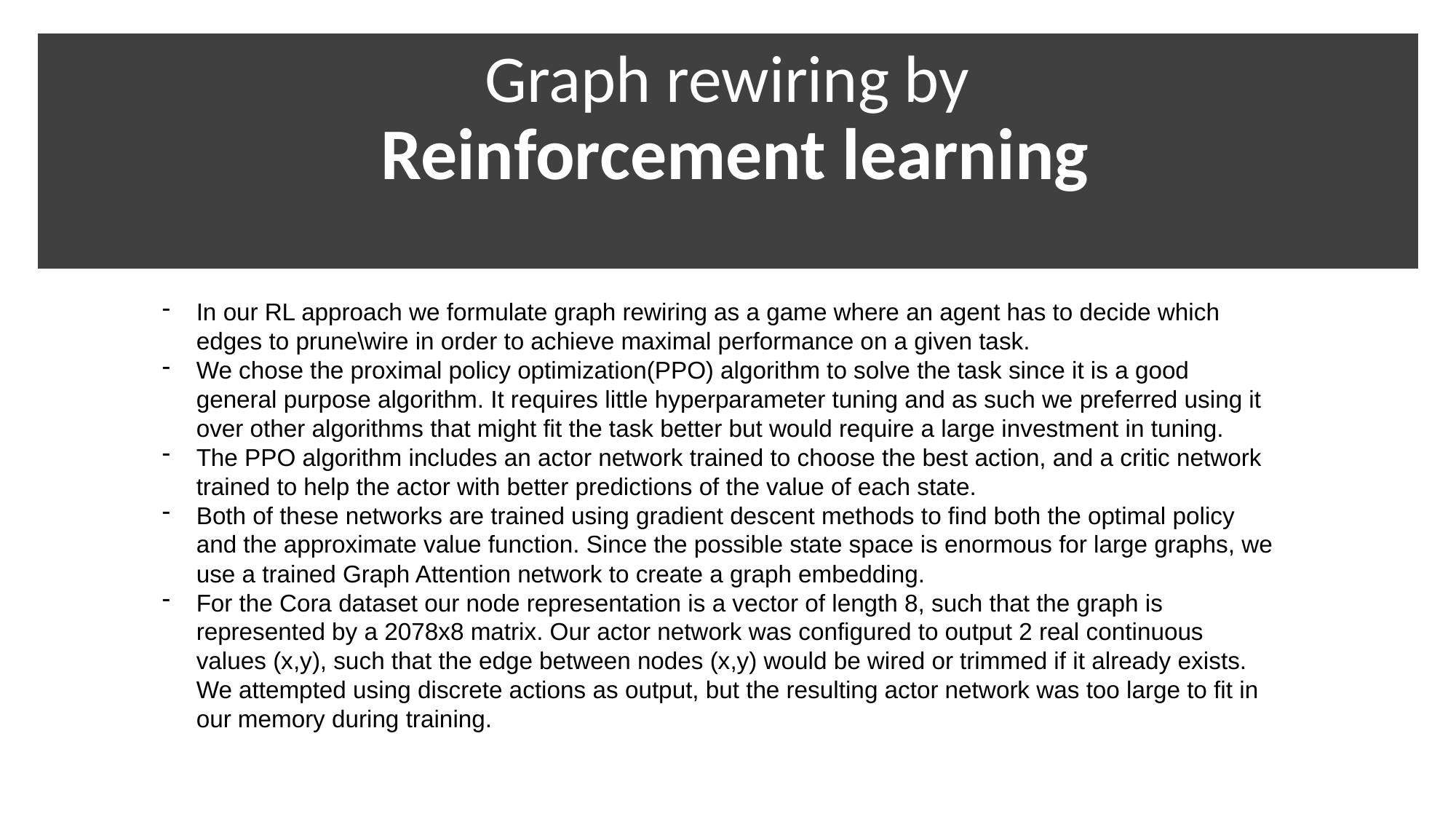

# Graph rewiring by Reinforcement learning
In our RL approach we formulate graph rewiring as a game where an agent has to decide which edges to prune\wire in order to achieve maximal performance on a given task.
We chose the proximal policy optimization(PPO) algorithm to solve the task since it is a good general purpose algorithm. It requires little hyperparameter tuning and as such we preferred using it over other algorithms that might fit the task better but would require a large investment in tuning.
The PPO algorithm includes an actor network trained to choose the best action, and a critic network trained to help the actor with better predictions of the value of each state.
Both of these networks are trained using gradient descent methods to find both the optimal policy and the approximate value function. Since the possible state space is enormous for large graphs, we use a trained Graph Attention network to create a graph embedding.
For the Cora dataset our node representation is a vector of length 8, such that the graph is represented by a 2078x8 matrix. Our actor network was configured to output 2 real continuous values (x,y), such that the edge between nodes (x,y) would be wired or trimmed if it already exists. We attempted using discrete actions as output, but the resulting actor network was too large to fit in our memory during training.